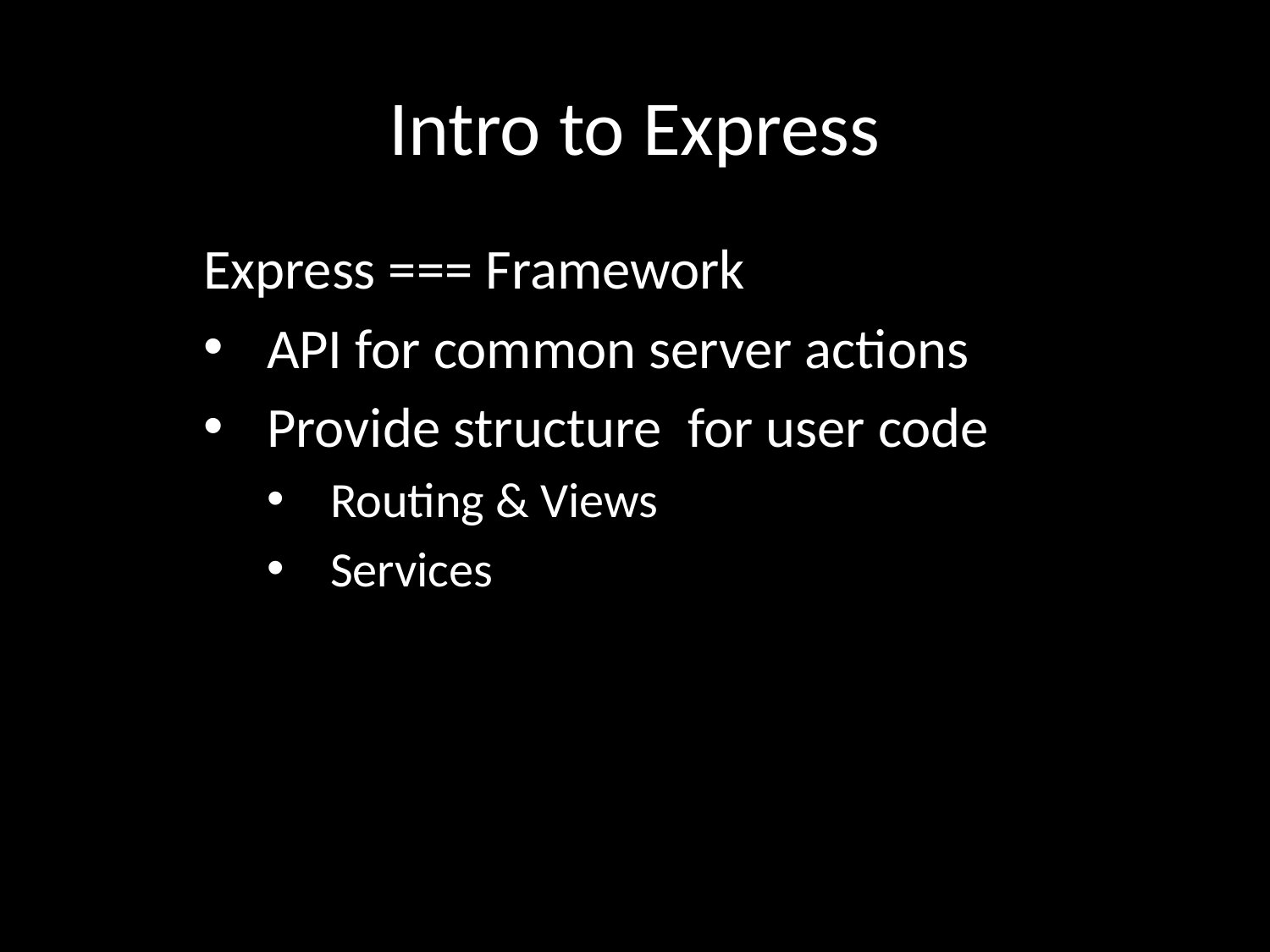

# Intro to Express
Express === Framework
API for common server actions
Provide structure  for user code
Routing & Views
Services